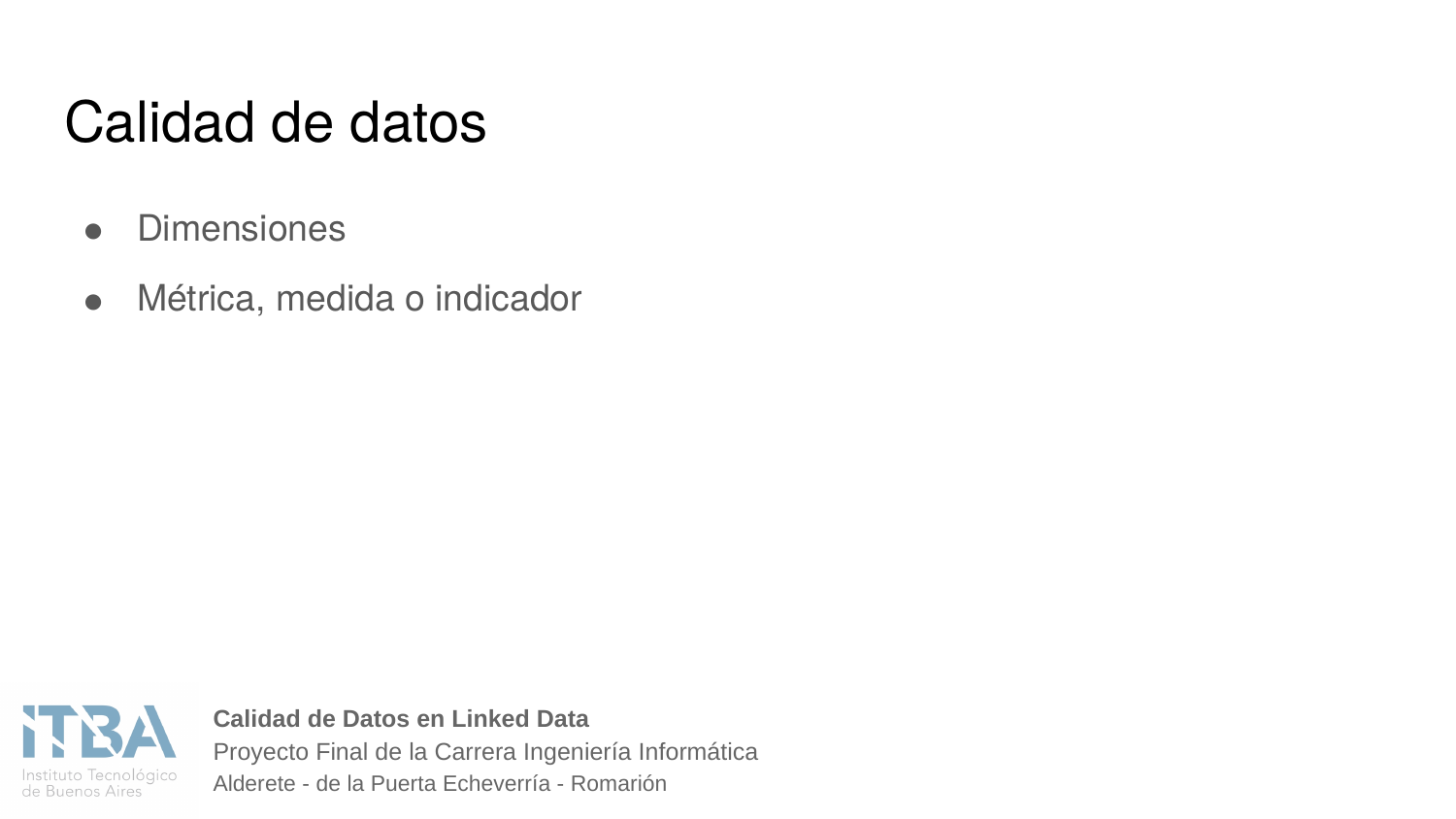

# Calidad de datos
Dimensiones
Métrica, medida o indicador